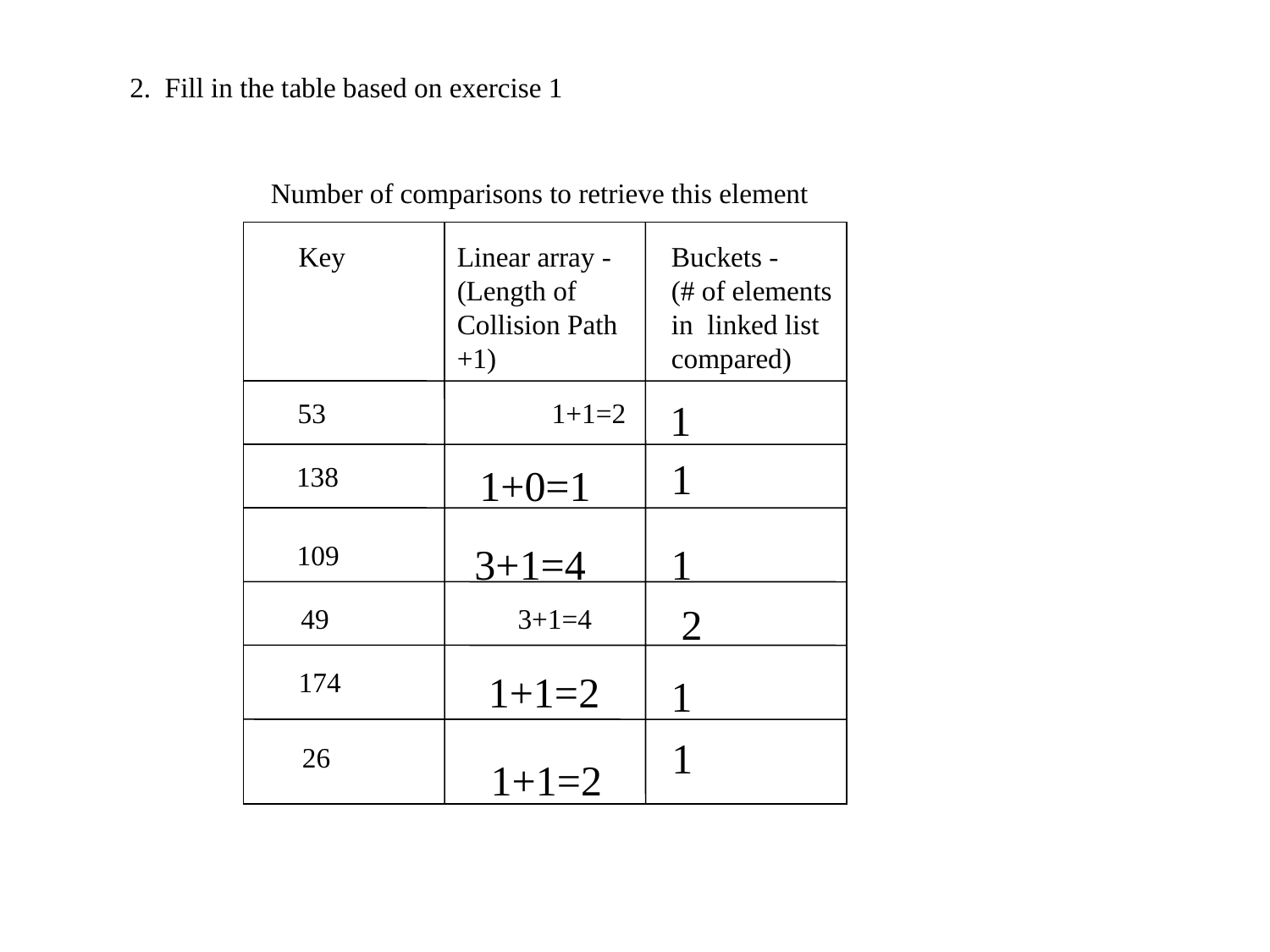

2.  Fill in the table based on exercise 1
Number of comparisons to retrieve this element

Key
Linear array -
(Length of
Collision Path +1)
Buckets -
(# of elements
in  linked list
compared)

1
53		1+1=2

1
1+0=1
138

109
3+1=4
1

2
49                           3+1=4

174
1+1=2
1

1
26
1+1=2